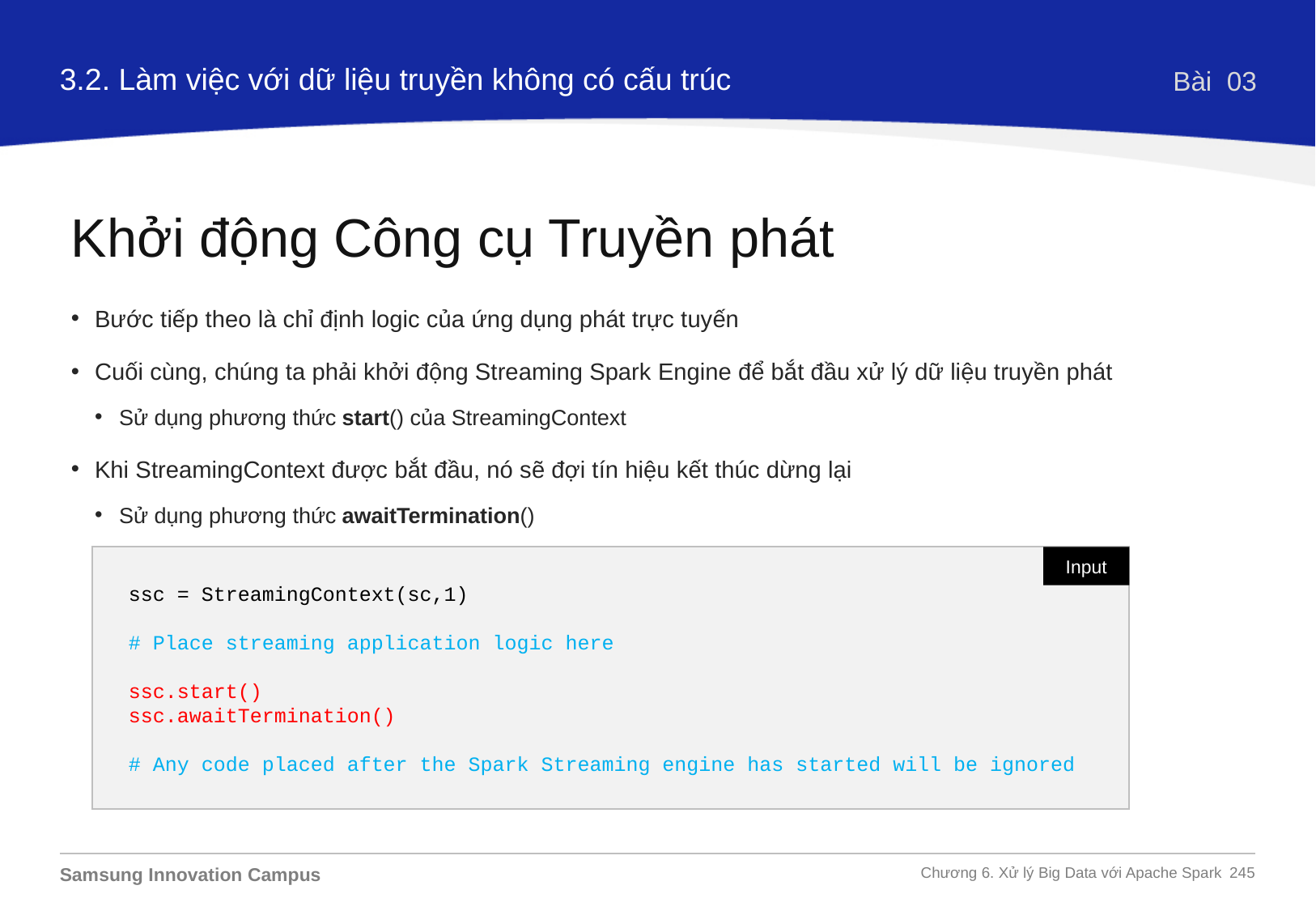

3.2. Làm việc với dữ liệu truyền không có cấu trúc
Bài  03
Khởi động Công cụ Truyền phát
Bước tiếp theo là chỉ định logic của ứng dụng phát trực tuyến
Cuối cùng, chúng ta phải khởi động Streaming Spark Engine để bắt đầu xử lý dữ liệu truyền phát
Sử dụng phương thức start() của StreamingContext
Khi StreamingContext được bắt đầu, nó sẽ đợi tín hiệu kết thúc dừng lại
Sử dụng phương thức awaitTermination()

ssc = StreamingContext(sc,1)

# Place streaming application logic here

ssc.start()
ssc.awaitTermination()

# Any code placed after the Spark Streaming engine has started will be ignored
Input